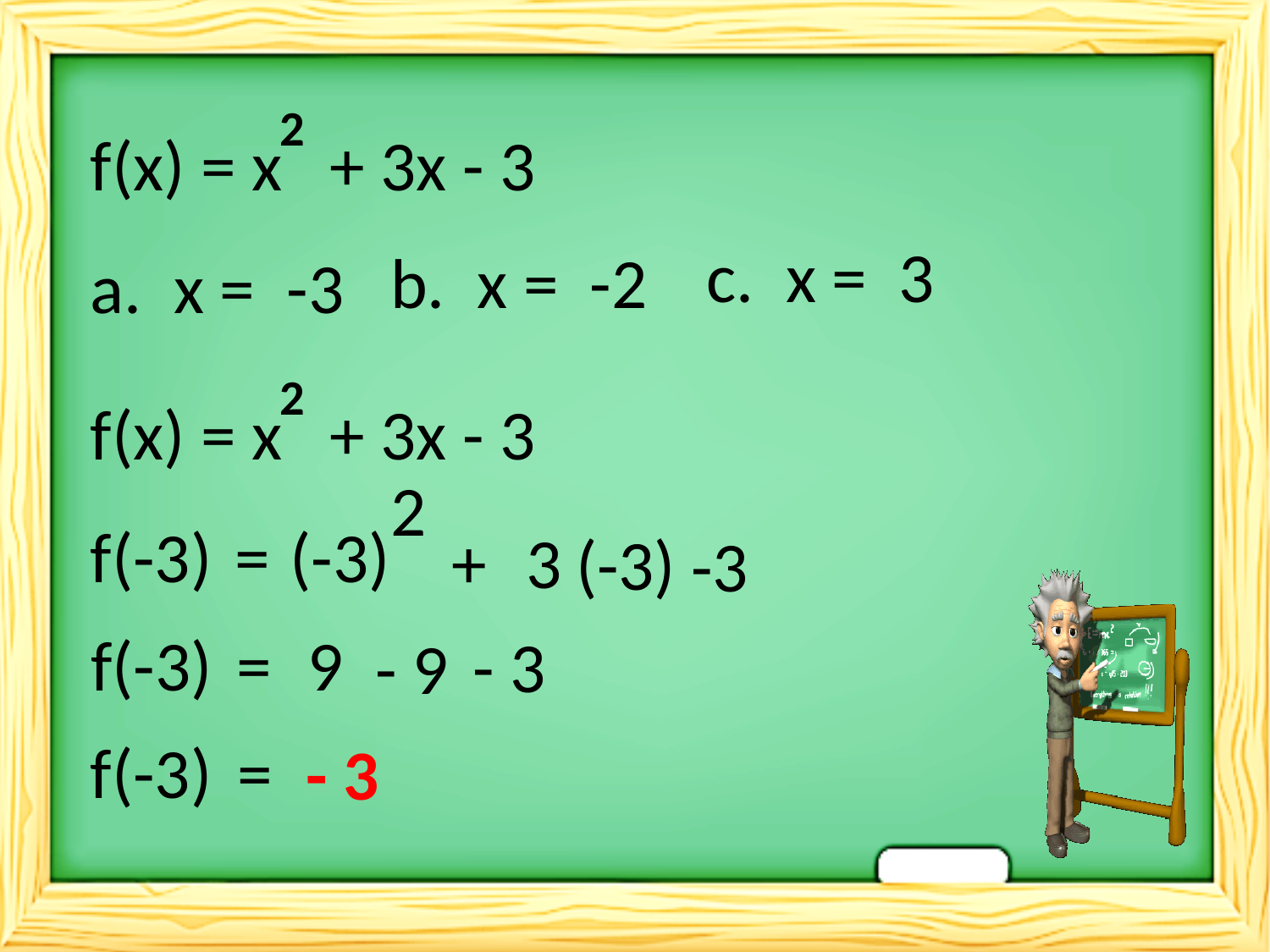

2
f(x) = x   + 3x - 3
c.  x =  3
b.  x =  -2
a.  x =  -3
2
f(x) = x   + 3x - 3
2
f(-3)
=
(-3)
+
3
(-3)
-3
f(-3)
=
9
- 3
- 9
f(-3)
=
- 3